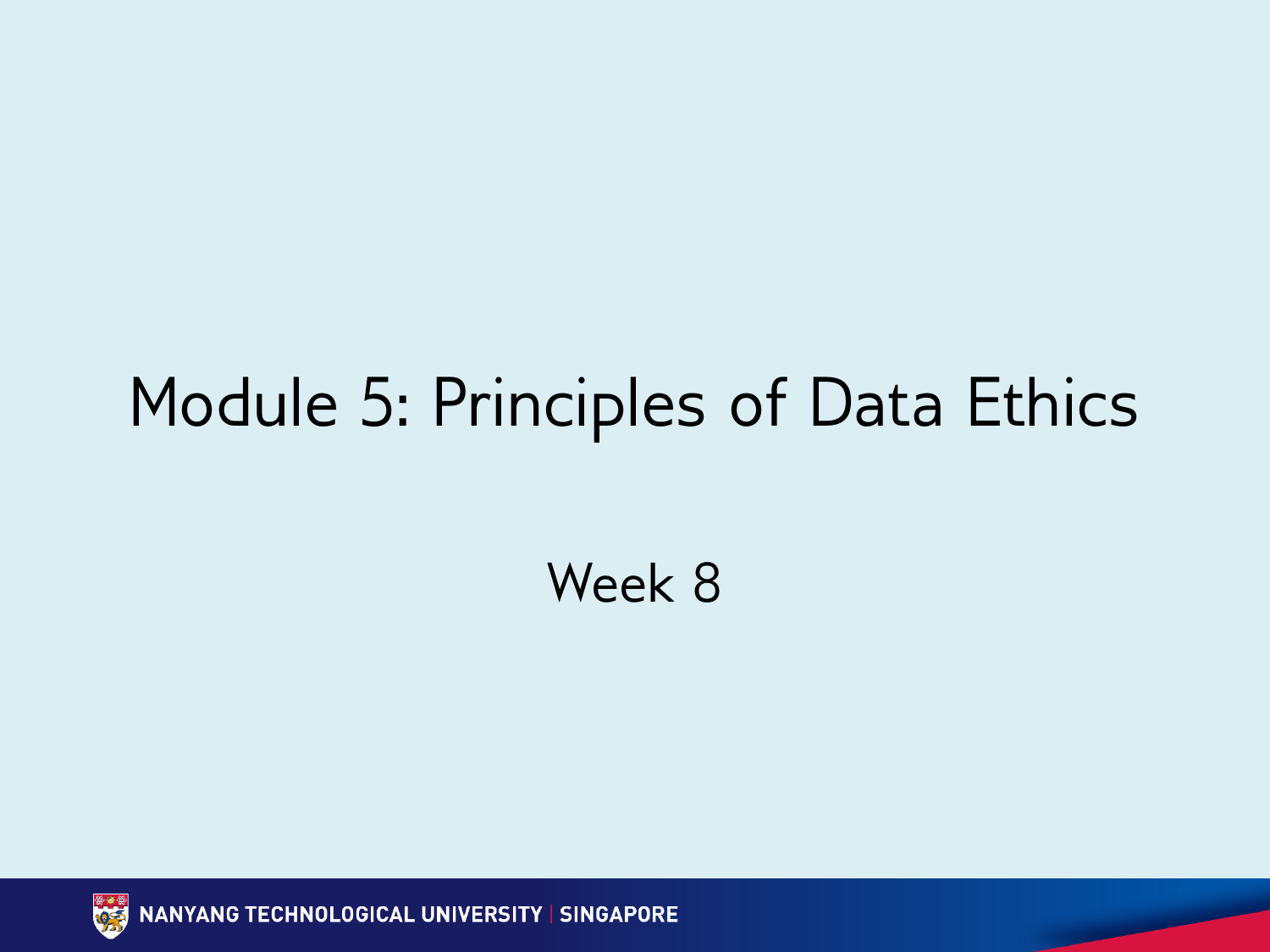

# Module 5: Principles of Data Ethics
Week 8